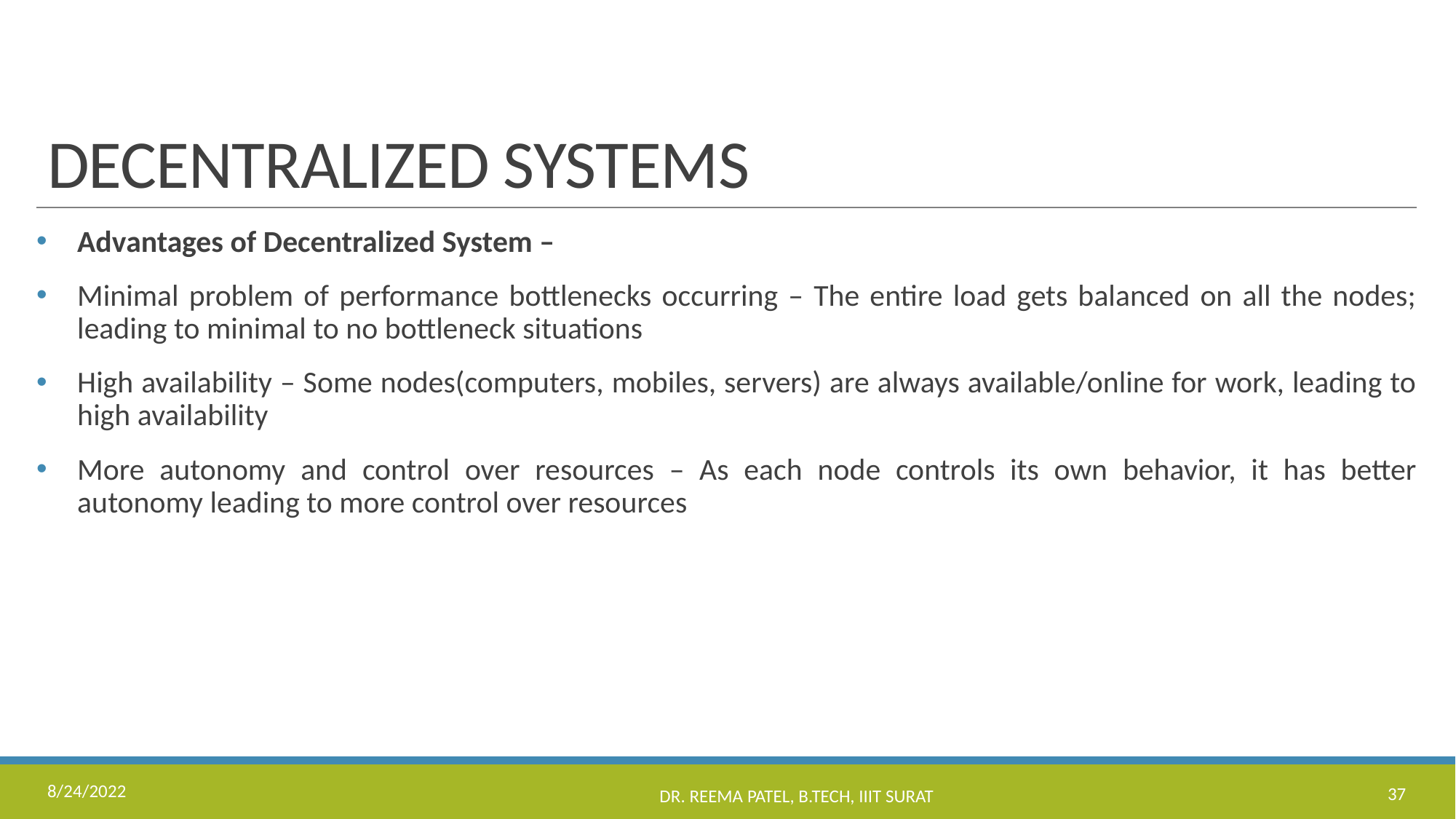

# DECENTRALIZED SYSTEMS
Advantages of Decentralized System –
Minimal problem of performance bottlenecks occurring – The entire load gets balanced on all the nodes; leading to minimal to no bottleneck situations
High availability – Some nodes(computers, mobiles, servers) are always available/online for work, leading to high availability
More autonomy and control over resources – As each node controls its own behavior, it has better autonomy leading to more control over resources

8/24/2022
Dr. Reema Patel, B.Tech, IIIT Surat
37